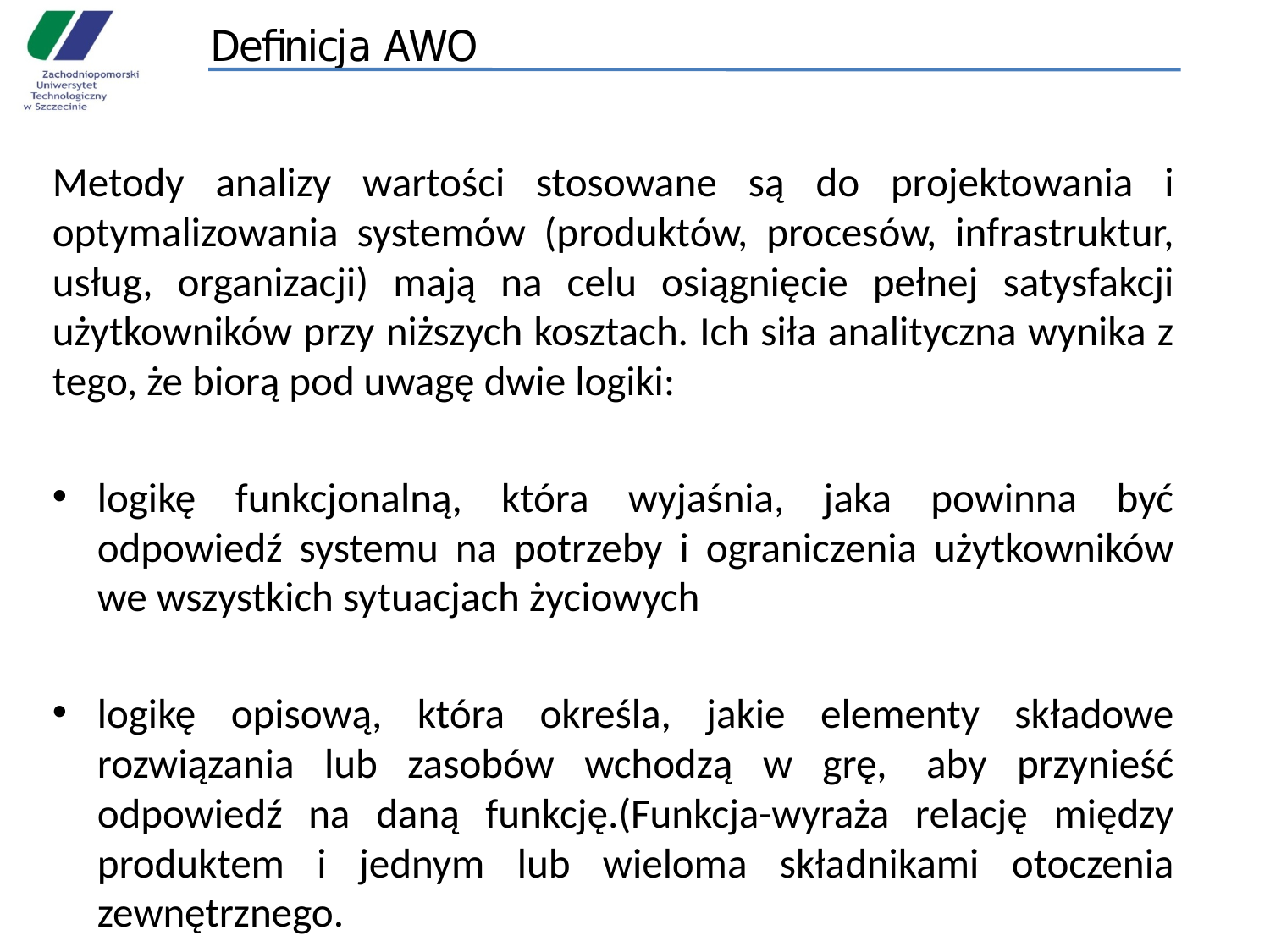

# Definicja AWO
Metody analizy wartości stosowane są do projektowania i optymalizowania systemów (produktów, procesów, infrastruktur, usług, organizacji) mają na celu osiągnięcie pełnej satysfakcji użytkowników przy niższych kosztach. Ich siła analityczna wynika z tego, że biorą pod uwagę dwie logiki:

logikę funkcjonalną, która wyjaśnia, jaka powinna być odpowiedź systemu na potrzeby i ograniczenia użytkowników we wszystkich sytuacjach życiowych

logikę opisową, która określa, jakie elementy składowe rozwiązania lub zasobów wchodzą w grę,  aby przynieść odpowiedź na daną funkcję.(Funkcja-wyraża relację między produktem i jednym lub wieloma składnikami otoczenia zewnętrznego.